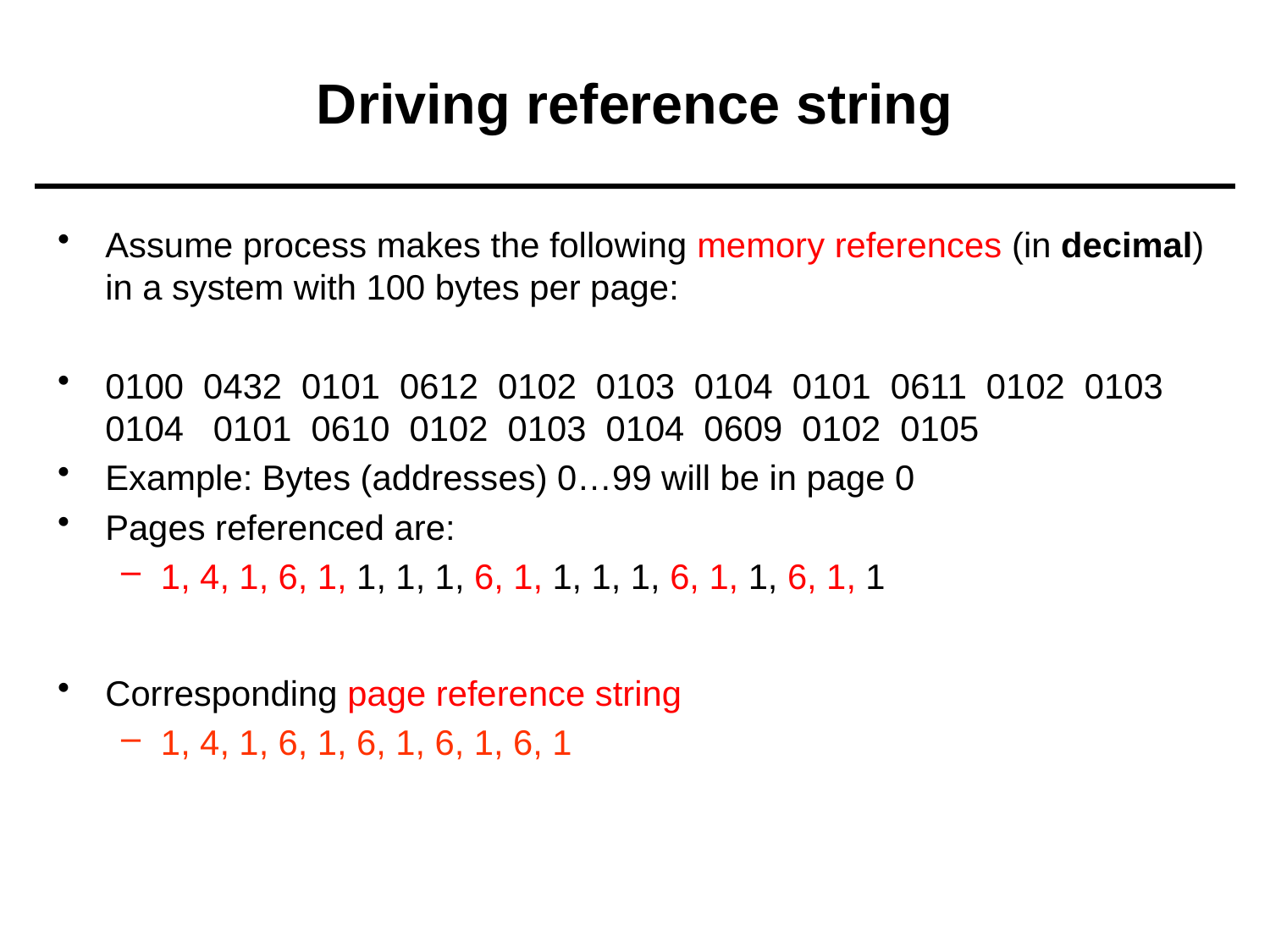

# Driving reference string
Assume process makes the following memory references (in decimal) in a system with 100 bytes per page:

0100  0432  0101  0612  0102  0103  0104  0101  0611  0102  0103  0104   0101  0610  0102  0103  0104  0609  0102  0105
Example: Bytes (addresses) 0…99 will be in page 0
Pages referenced are:
1, 4, 1, 6, 1, 1, 1, 1, 6, 1, 1, 1, 1, 6, 1, 1, 6, 1, 1

Corresponding page reference string
1, 4, 1, 6, 1, 6, 1, 6, 1, 6, 1

27